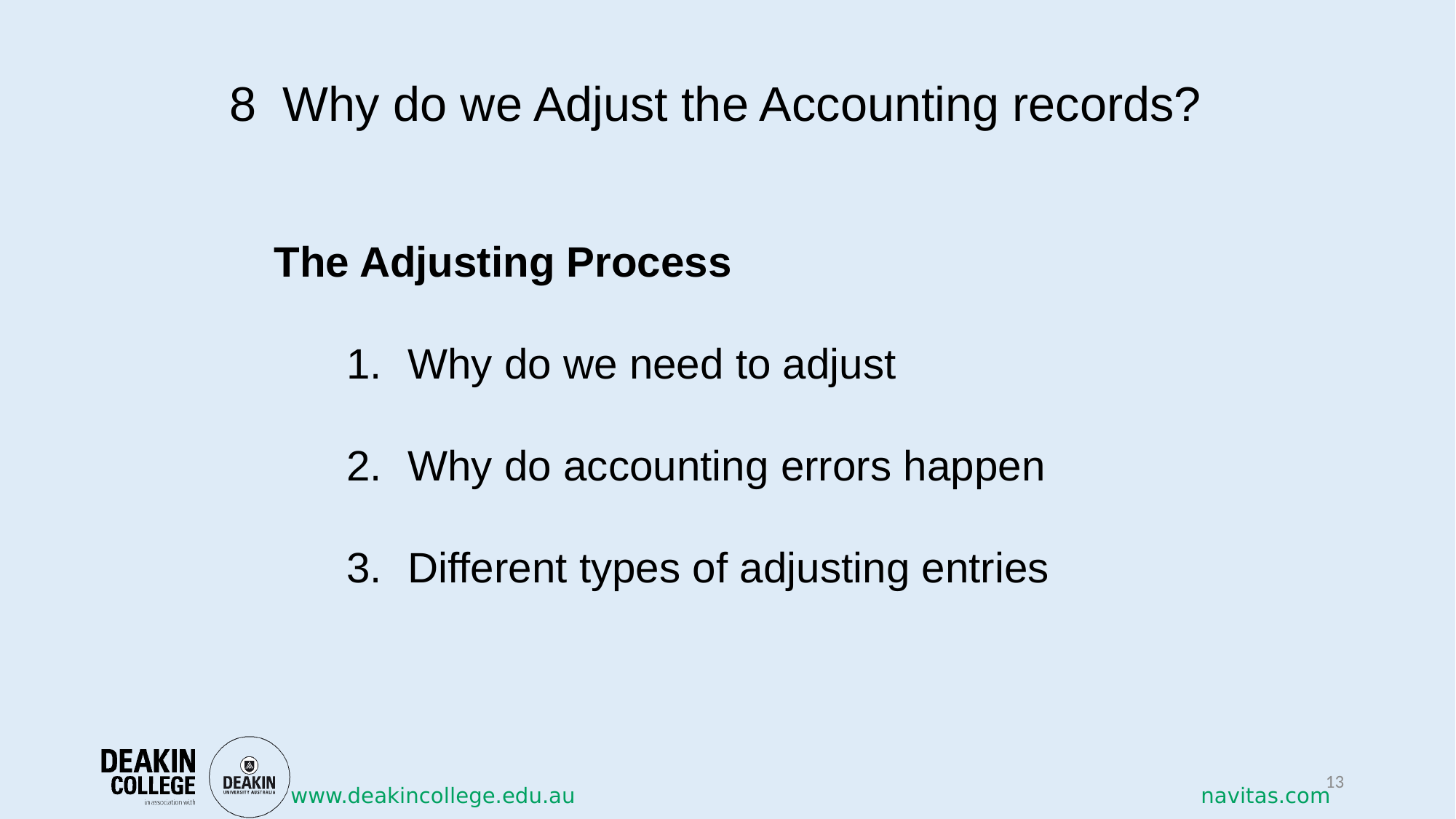

# 8  Why do we Adjust the Accounting records?
The Adjusting Process

Why do we need to adjust

Why do accounting errors happen

Different types of adjusting entries

13